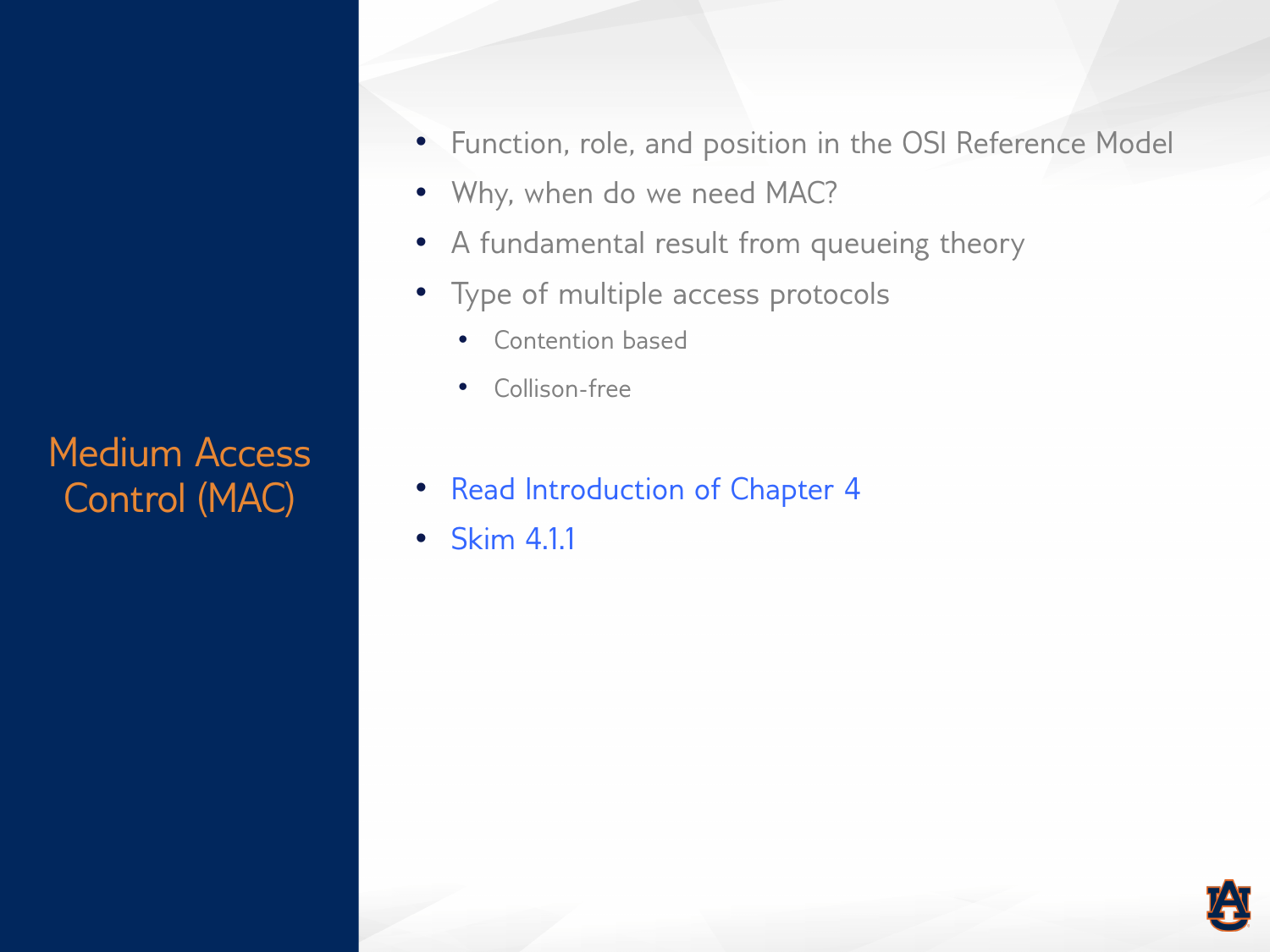

# Medium Access Control (MAC)
Function, role, and position in the OSI Reference Model
Why, when do we need MAC?
A fundamental result from queueing theory
Type of multiple access protocols
Contention based
Collison-free

Read Introduction of Chapter 4
Skim 4.1.1